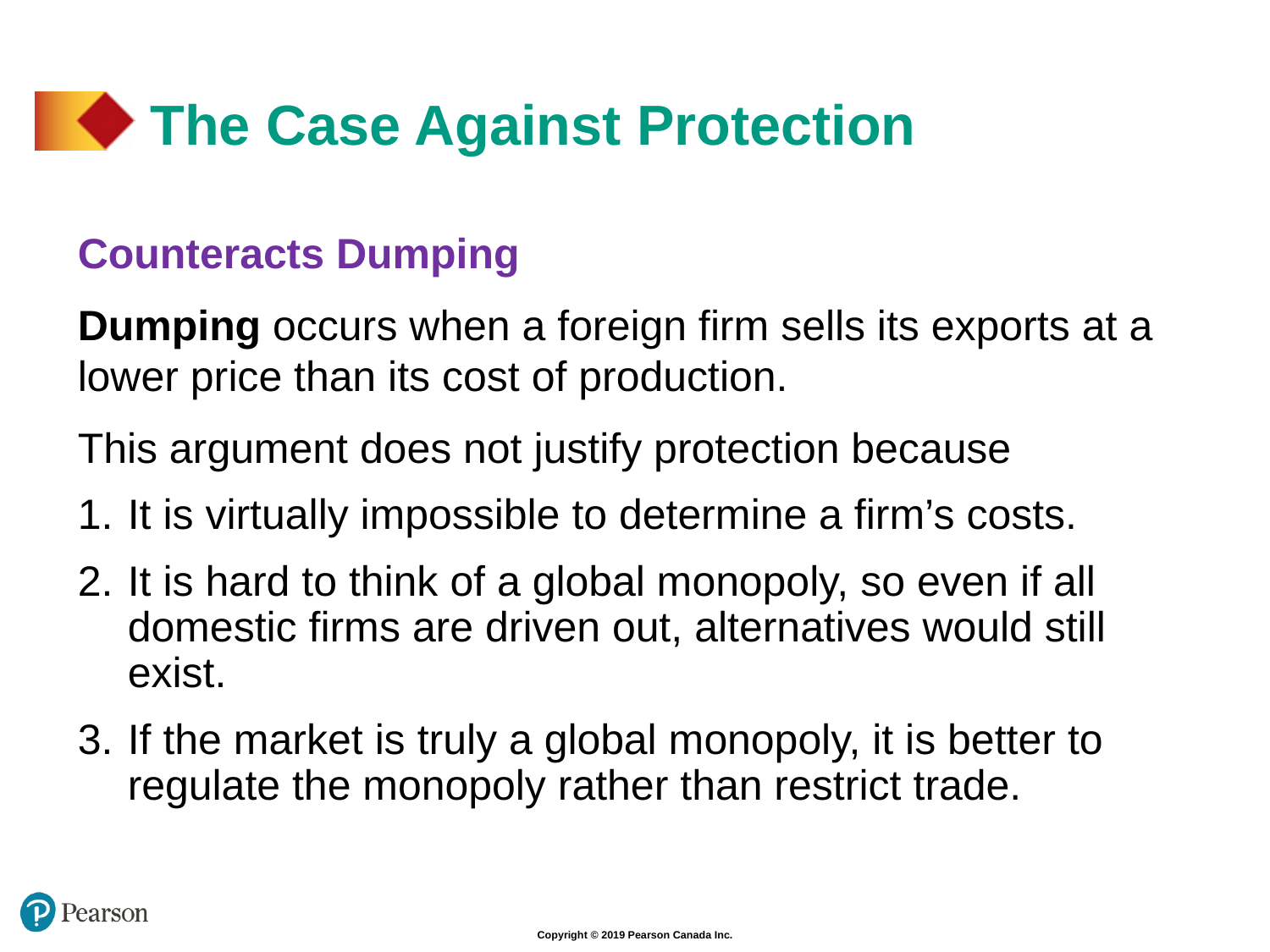

# The Case Against Protection
Counteracts Dumping
Dumping occurs when a foreign firm sells its exports at a lower price than its cost of production.
This argument does not justify protection because
1. 	It is virtually impossible to determine a firm’s costs.
2. 	It is hard to think of a global monopoly, so even if all domestic firms are driven out, alternatives would still   exist.
3. 	If the market is truly a global monopoly, it is better to regulate the monopoly rather than restrict trade.